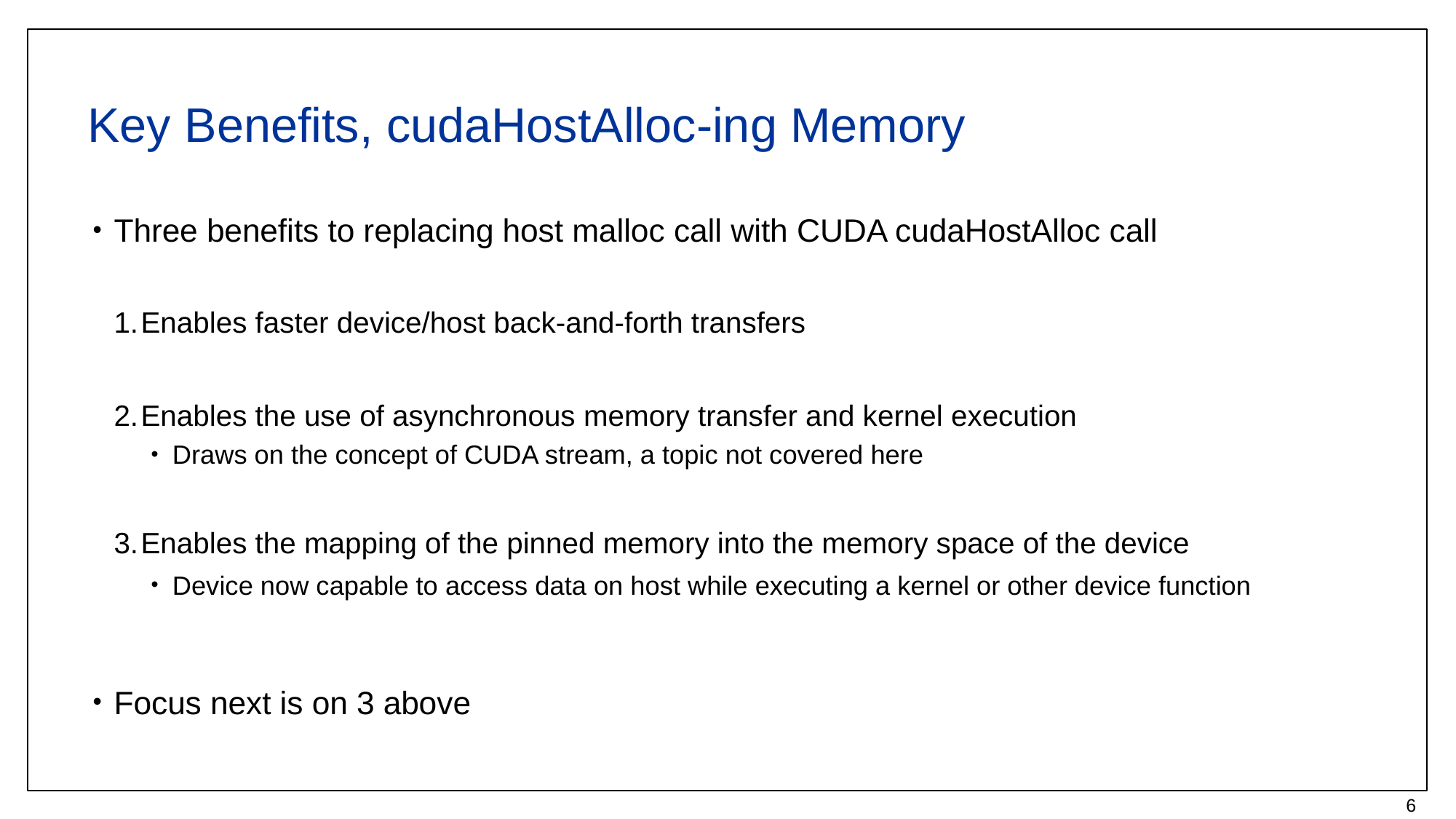

# Key Benefits, cudaHostAlloc-ing Memory
Three benefits to replacing host malloc call with CUDA cudaHostAlloc call

Enables faster device/host back-and-forth transfers

Enables the use of asynchronous memory transfer and kernel execution
Draws on the concept of CUDA stream, a topic not covered here

Enables the mapping of the pinned memory into the memory space of the device
Device now capable to access data on host while executing a kernel or other device function

Focus next is on 3 above
6